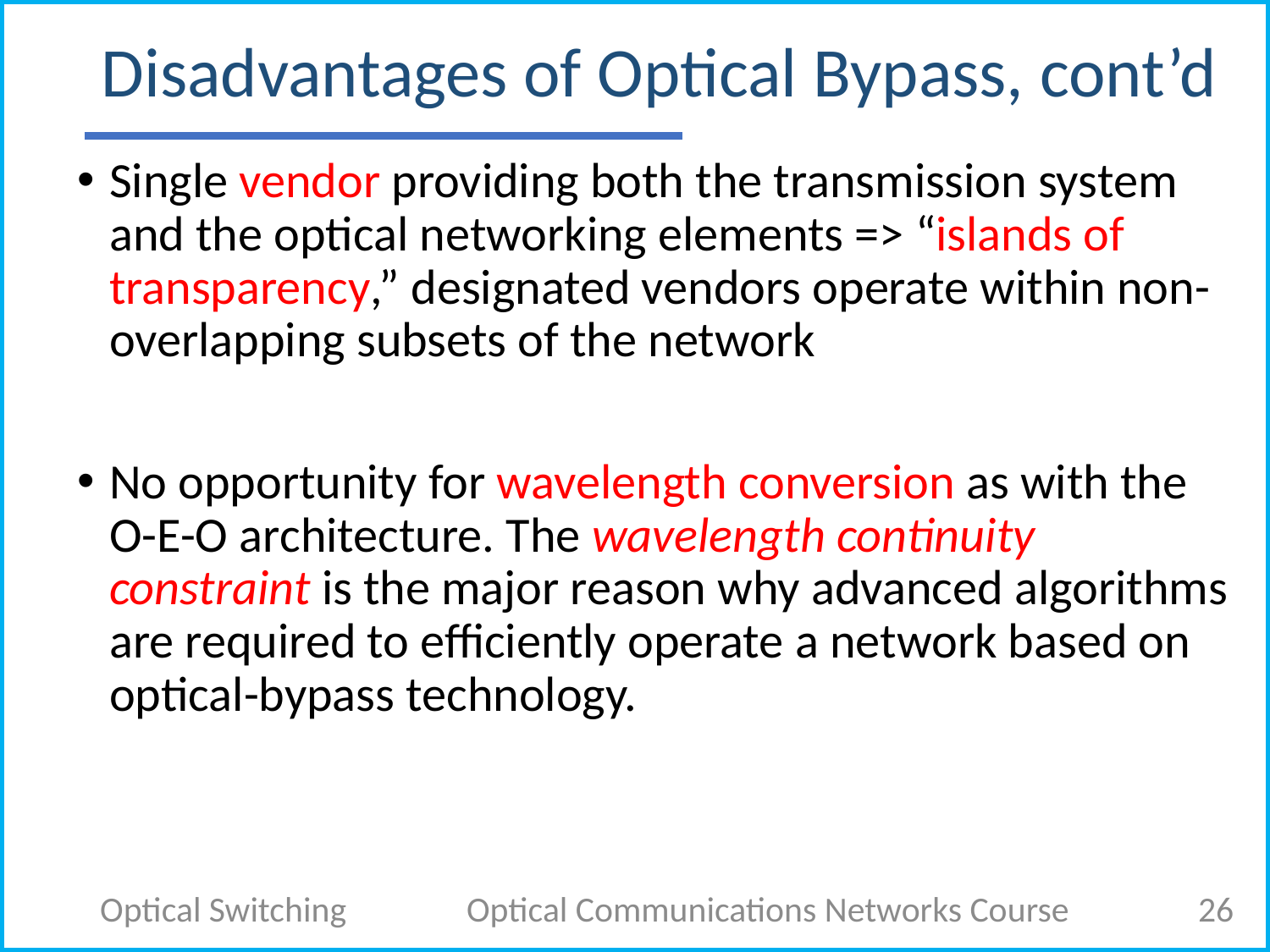

# Disadvantages of Optical Bypass, cont’d
Single vendor providing both the transmission system and the optical networking elements => “islands of transparency,” designated vendors operate within non-overlapping subsets of the network

No opportunity for wavelength conversion as with the O-E-O architecture. The wavelength continuity constraint is the major reason why advanced algorithms are required to efficiently operate a network based on optical-bypass technology.
Optical Switching
Optical Communications Networks Course
26